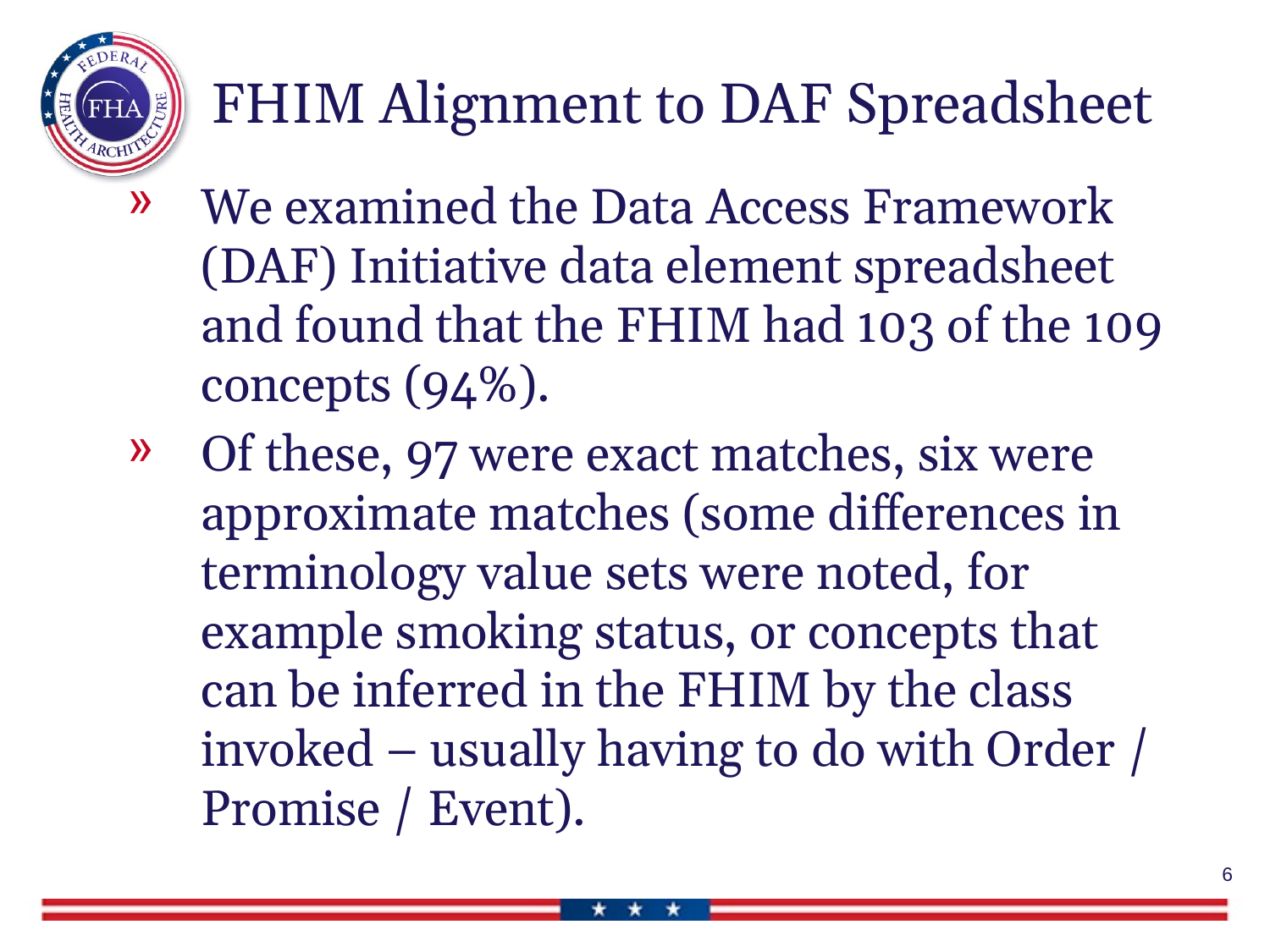

# FHIM Alignment to DAF Spreadsheet
We examined the Data Access Framework (DAF) Initiative data element spreadsheet and found that the FHIM had 103 of the 109 concepts (94%).
Of these, 97 were exact matches, six were approximate matches (some differences in terminology value sets were noted, for example smoking status, or concepts that can be inferred in the FHIM by the class invoked – usually having to do with Order / Promise / Event).
6